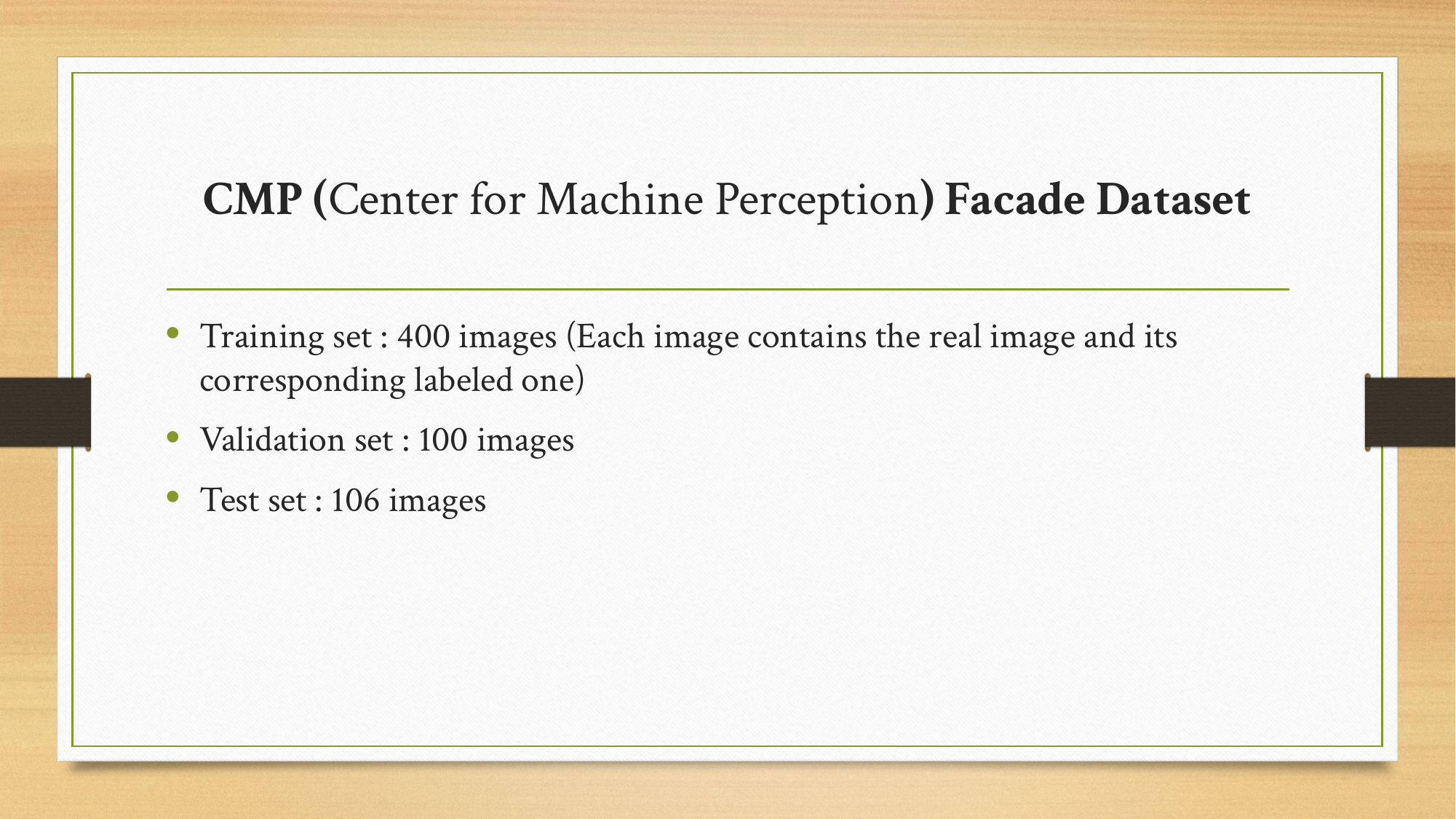

# CMP (Center for Machine Perception) Facade Dataset
Training set : 400 images (Each image contains the real image and its corresponding labeled one)
Validation set : 100 images
Test set : 106 images